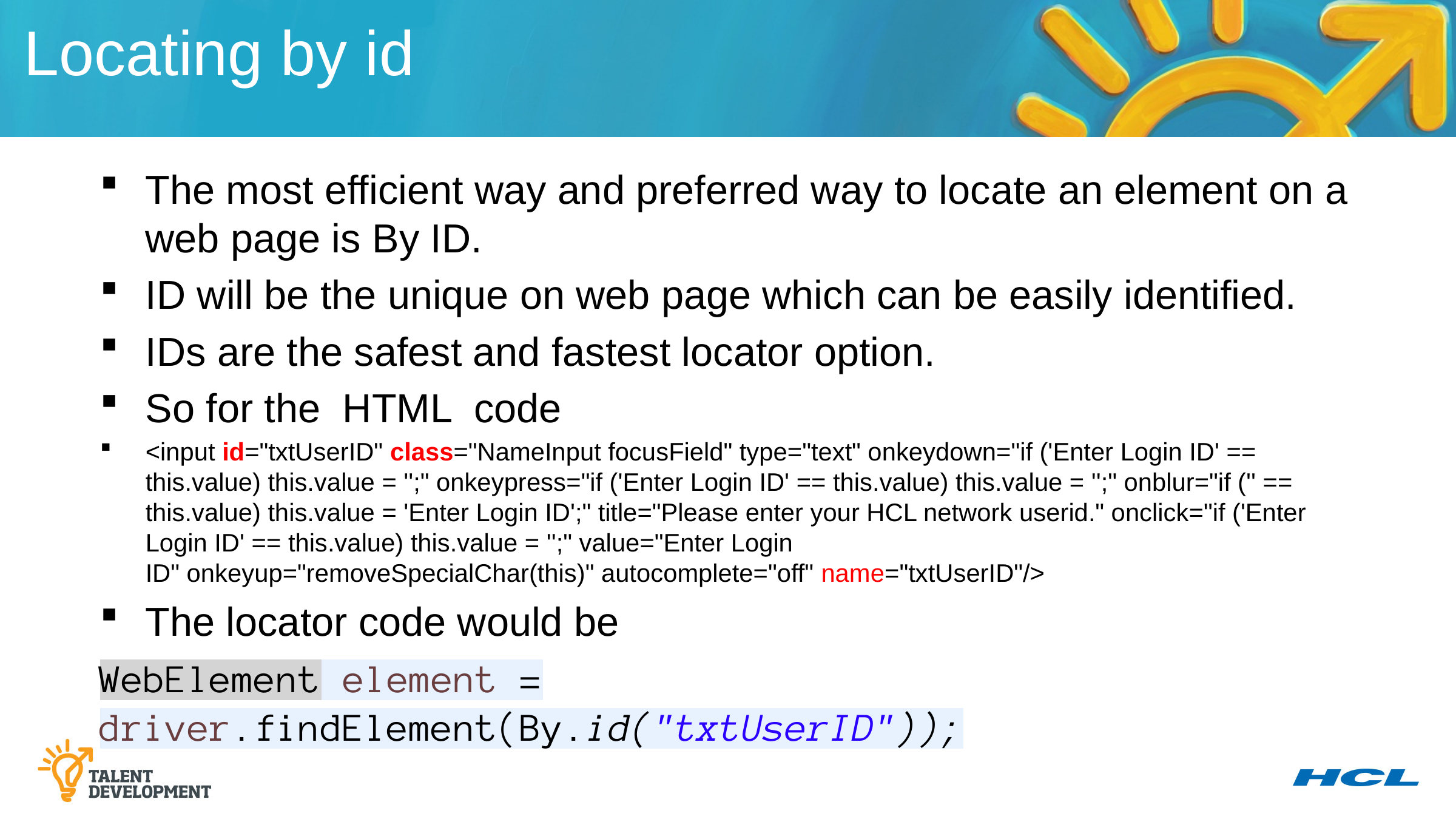

Locating by id
The most efficient way and preferred way to locate an element on a web page is By ID.
ID will be the unique on web page which can be easily identified.
IDs are the safest and fastest locator option.
So for the  HTML  code
<input id="txtUserID" class="NameInput focusField" type="text" onkeydown="if ('Enter Login ID' == this.value) this.value = '';" onkeypress="if ('Enter Login ID' == this.value) this.value = '';" onblur="if ('' == this.value) this.value = 'Enter Login ID';" title="Please enter your HCL network userid." onclick="if ('Enter Login ID' == this.value) this.value = '';" value="Enter Login ID" onkeyup="removeSpecialChar(this)" autocomplete="off" name="txtUserID"/>
The locator code would be
WebElement element = driver.findElement(By.id("txtUserID"));